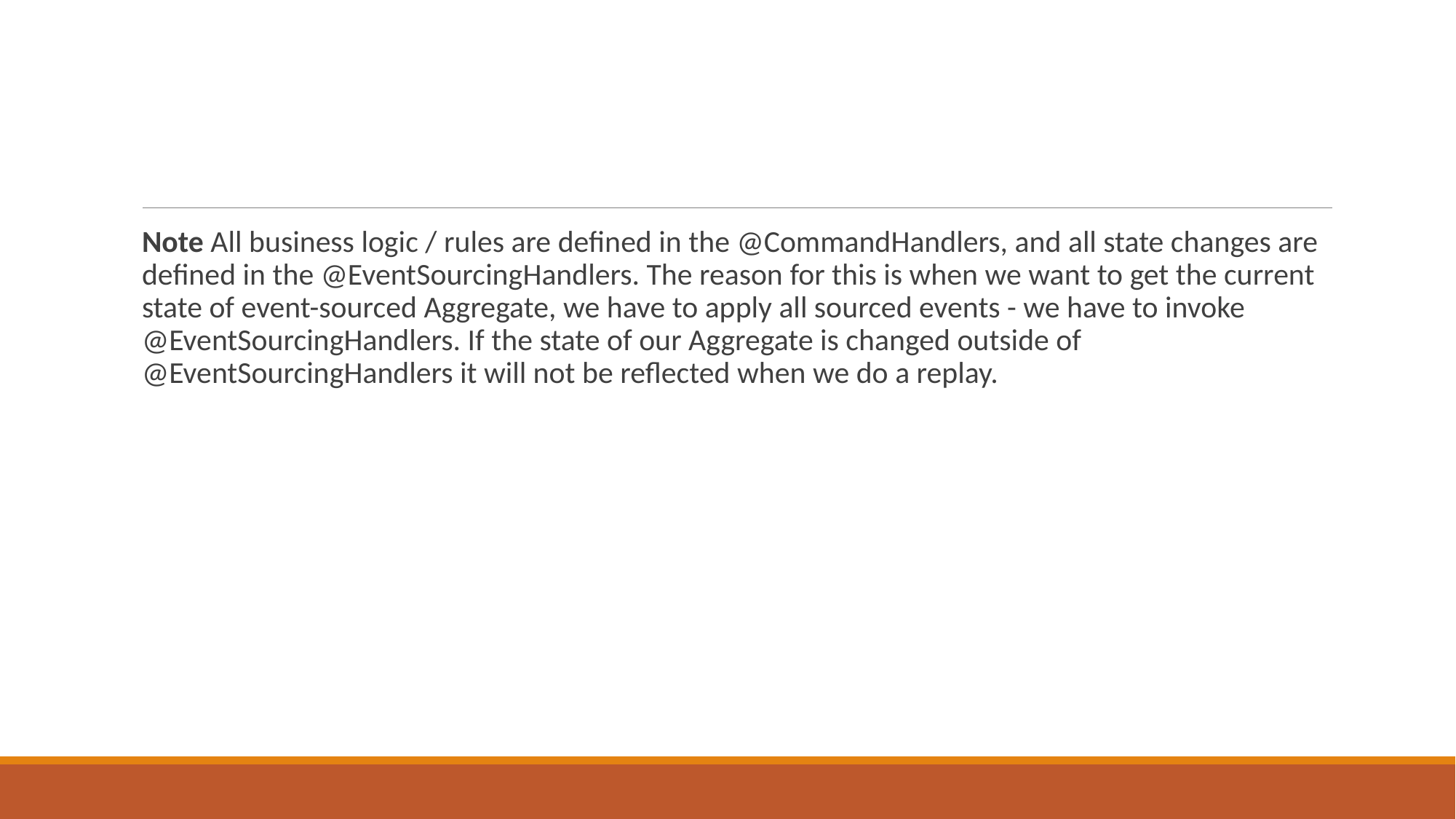

#
Note All business logic / rules are defined in the @CommandHandlers, and all state changes are defined in the @EventSourcingHandlers. The reason for this is when we want to get the current state of event-sourced Aggregate, we have to apply all sourced events - we have to invoke @EventSourcingHandlers. If the state of our Aggregate is changed outside of @EventSourcingHandlers it will not be reflected when we do a replay.